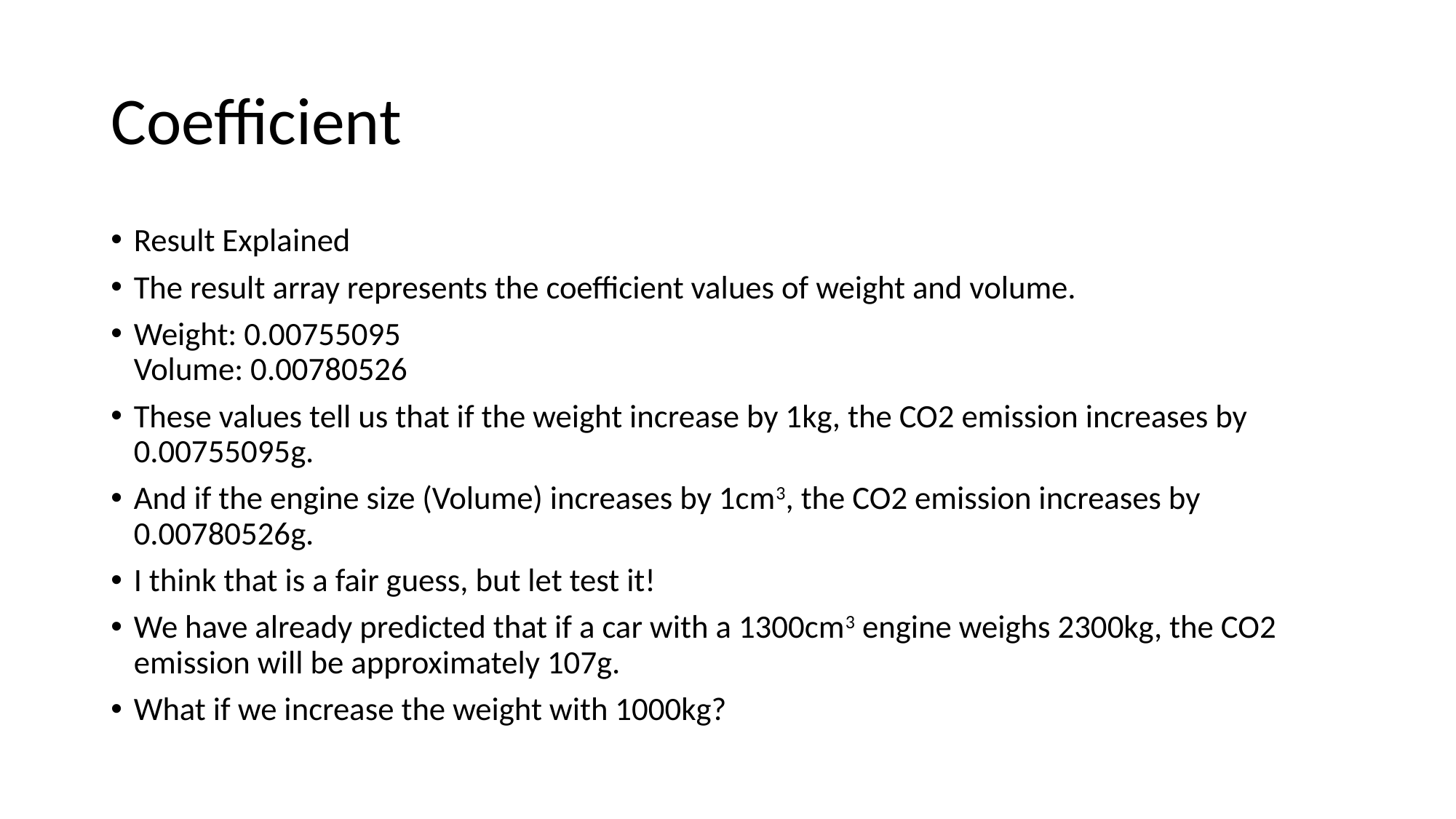

# Coefficient
Result Explained
The result array represents the coefficient values of weight and volume.
Weight: 0.00755095
Volume: 0.00780526
These values tell us that if the weight increase by 1kg, the CO2 emission increases by 0.00755095g.
And if the engine size (Volume) increases by 1cm3, the CO2 emission increases by 0.00780526g.
I think that is a fair guess, but let test it!
We have already predicted that if a car with a 1300cm3 engine weighs 2300kg, the CO2 emission will be approximately 107g.
What if we increase the weight with 1000kg?